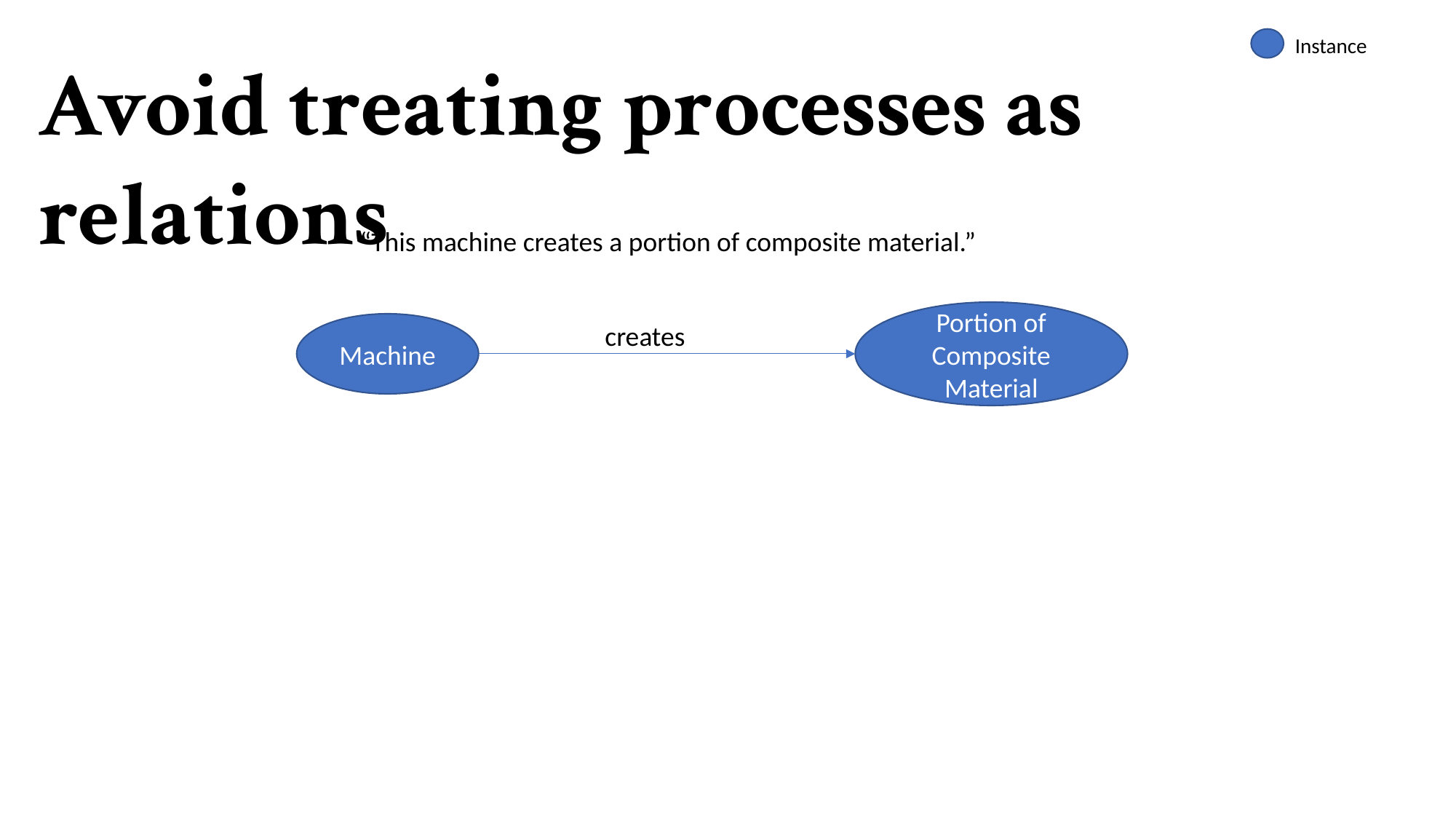

Instance

Avoid treating processes as relations
“This machine creates a portion of composite material.”
Portion of Composite Material
Machine
creates